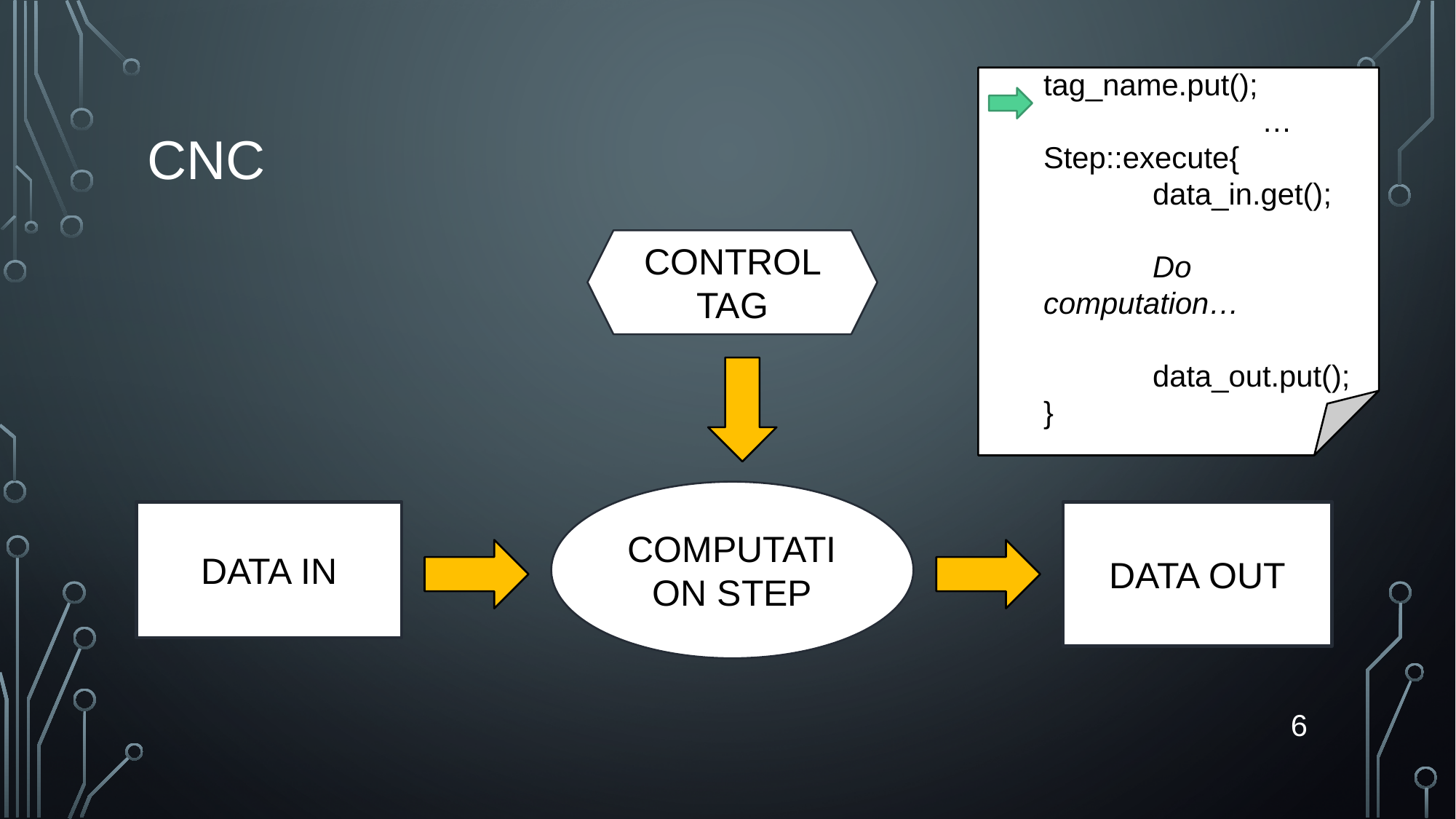

tag_name.put();
		…
Step::execute{
	data_in.get();

 	Do computation…

	data_out.put();
}
# CNC

CONTROL TAG

COMPUTATION STEP
DATA IN
DATA OUT

6